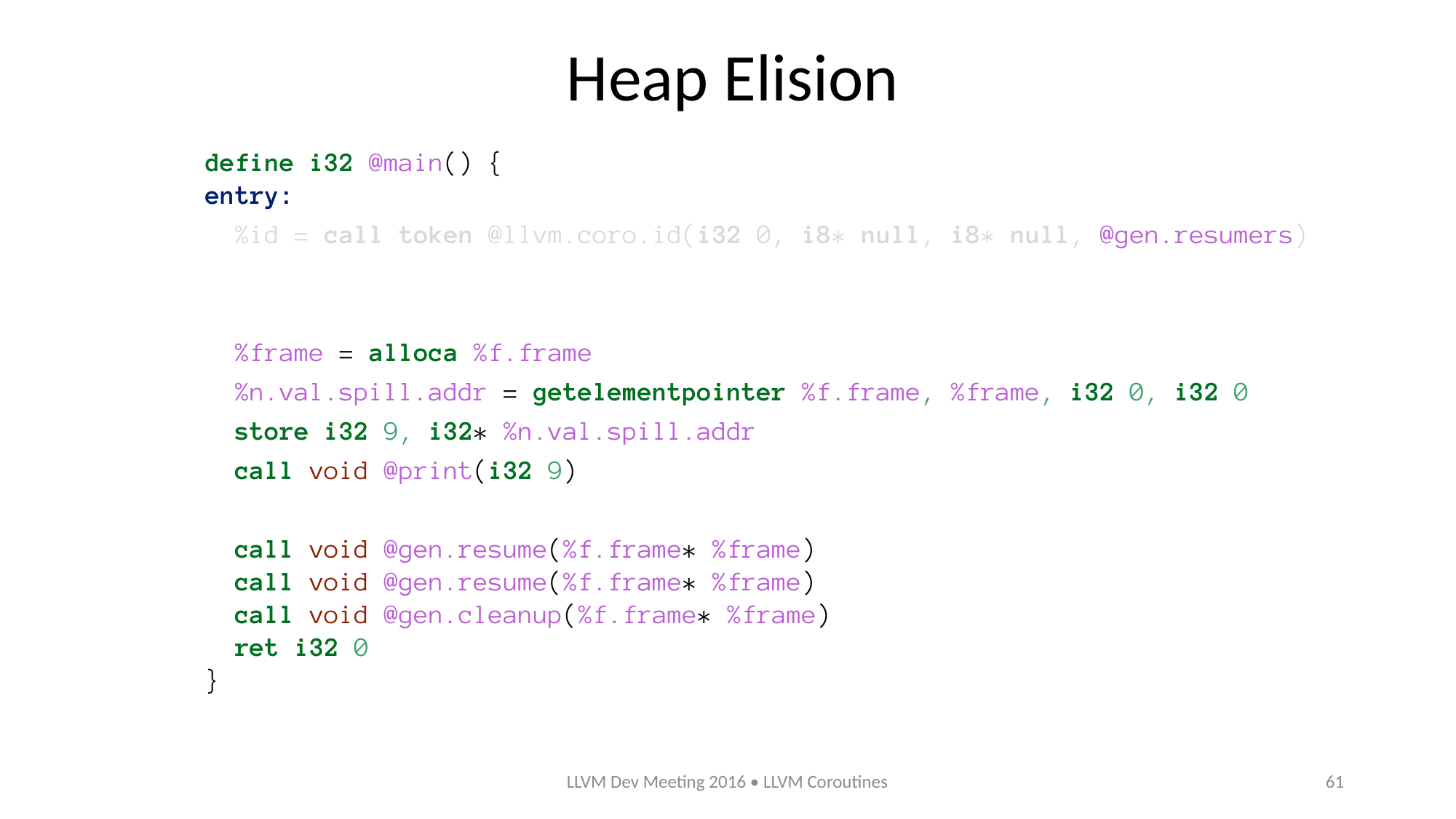

# Heap Elision
define i32 @main() {
entry:
  %id = call token @llvm.coro.id(i32 0, i8* null, i8* null, @gen.resumers)

  %frame = alloca %f.frame
  %n.val.spill.addr = getelementpointer %f.frame, %frame, i32 0, i32 0
  store i32 9, i32* %n.val.spill.addr
  call void @print(i32 9)

  call void @gen.resume(%f.frame* %frame)
  call void @gen.resume(%f.frame* %frame)
  call void @gen.cleanup(%f.frame* %frame)
  ret i32 0
}
LLVM Dev Meeting 2016 • LLVM Coroutines
61